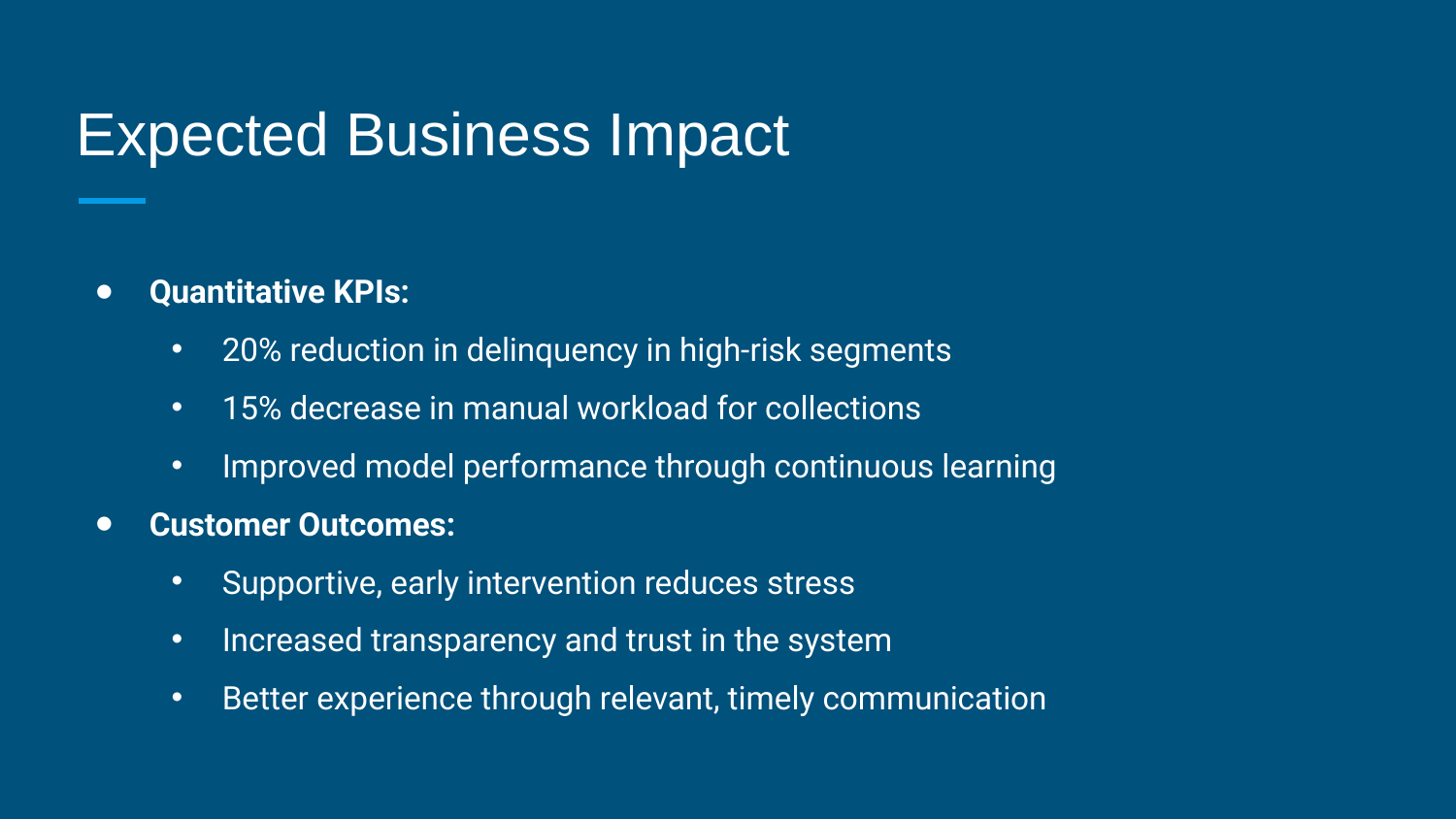

# Expected Business Impact
Quantitative KPIs:
20% reduction in delinquency in high-risk segments
15% decrease in manual workload for collections
Improved model performance through continuous learning
Customer Outcomes:
Supportive, early intervention reduces stress
Increased transparency and trust in the system
Better experience through relevant, timely communication